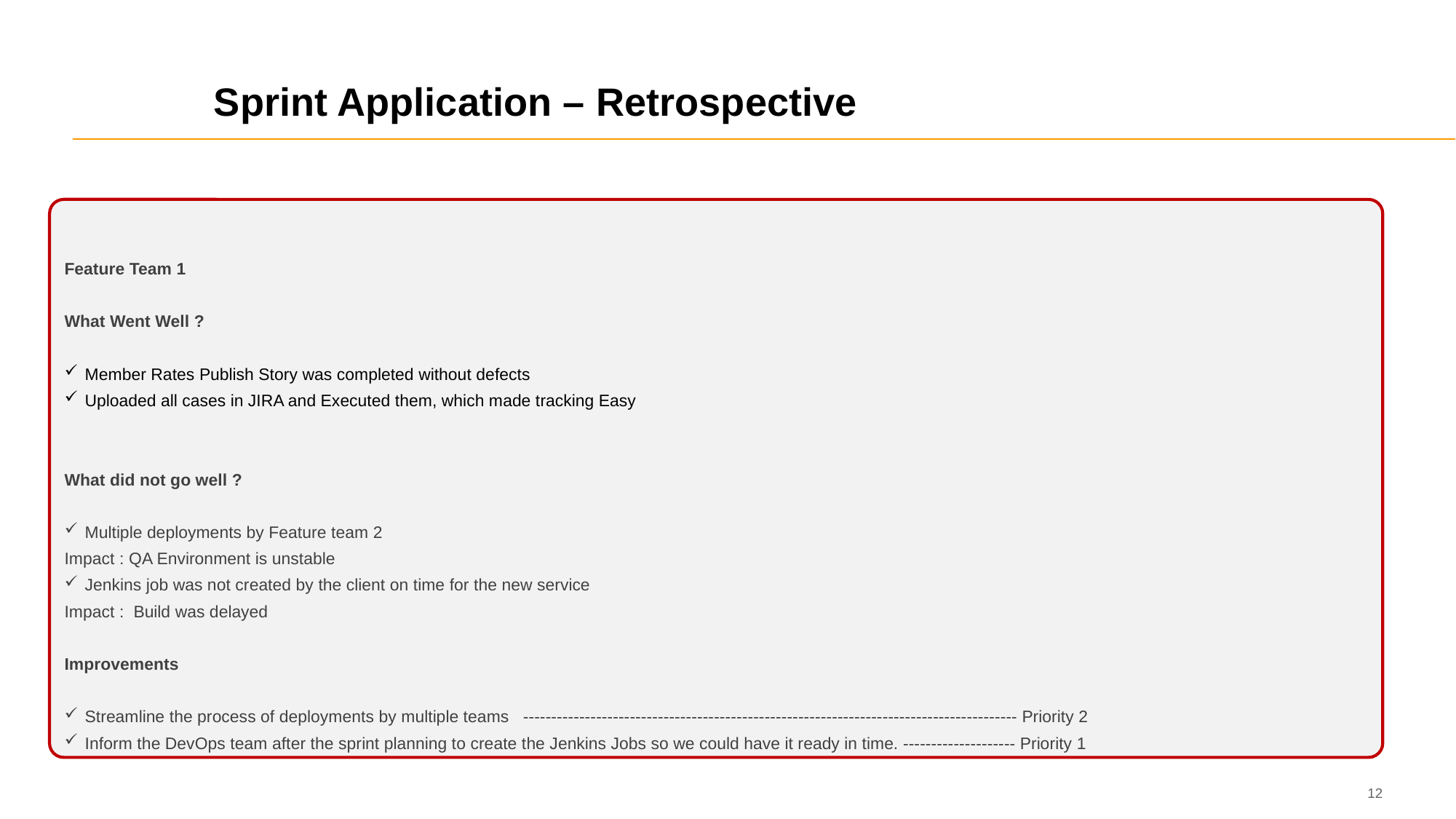

# Sprint Application – Retrospective
Feature Team 1

What Went Well ?

Member Rates Publish Story was completed without defects
Uploaded all cases in JIRA and Executed them, which made tracking Easy

What did not go well ?

Multiple deployments by Feature team 2
Impact : QA Environment is unstable
Jenkins job was not created by the client on time for the new service
Impact :  Build was delayed

Improvements

Streamline the process of deployments by multiple teams   ---------------------------------------------------------------------------------------- Priority 2
Inform the DevOps team after the sprint planning to create the Jenkins Jobs so we could have it ready in time. -------------------- Priority 1

12